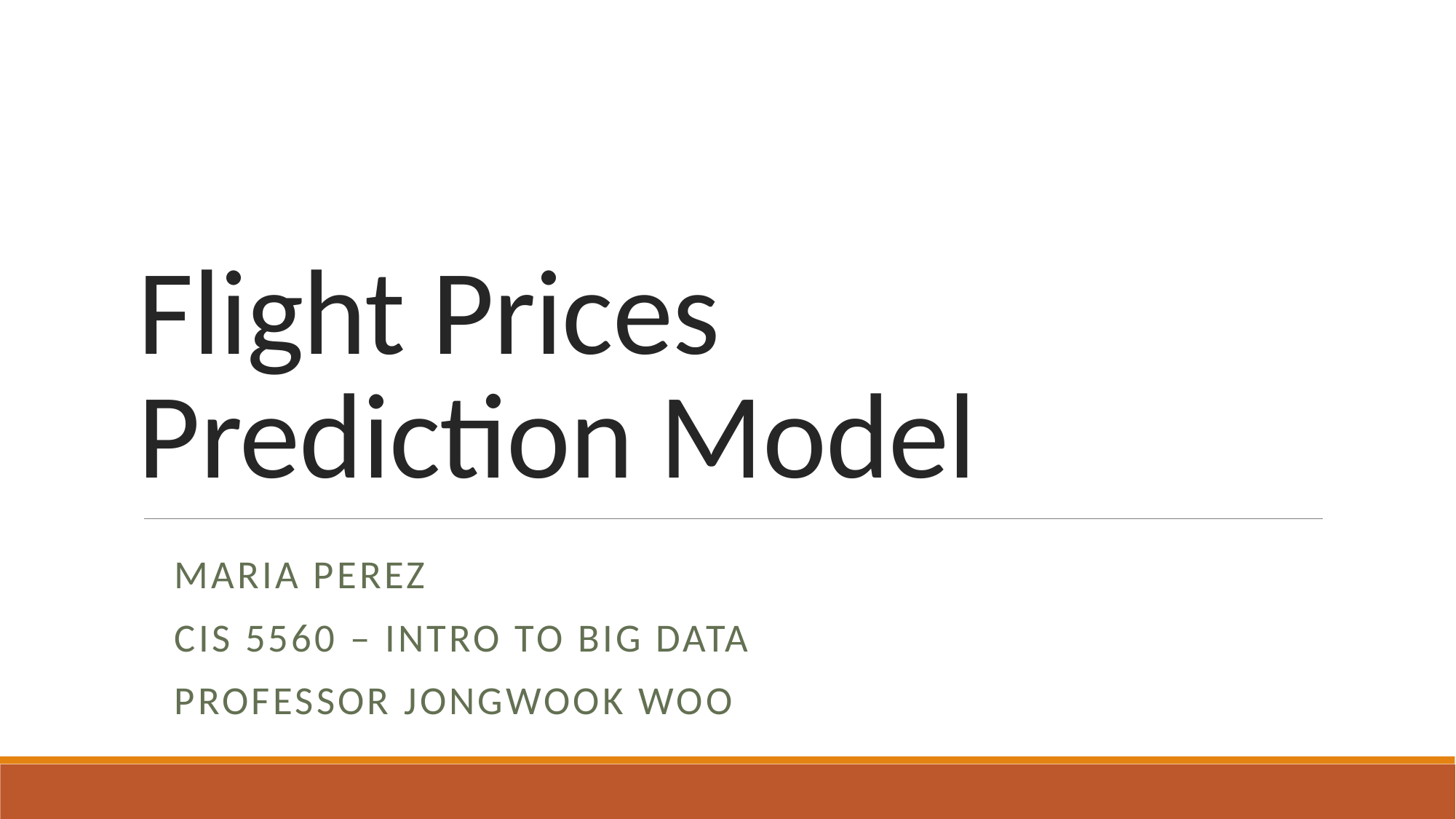

# Flight Prices Prediction Model
Maria Perez
CIS 5560 – Intro to Big Data
Professor Jongwook Woo